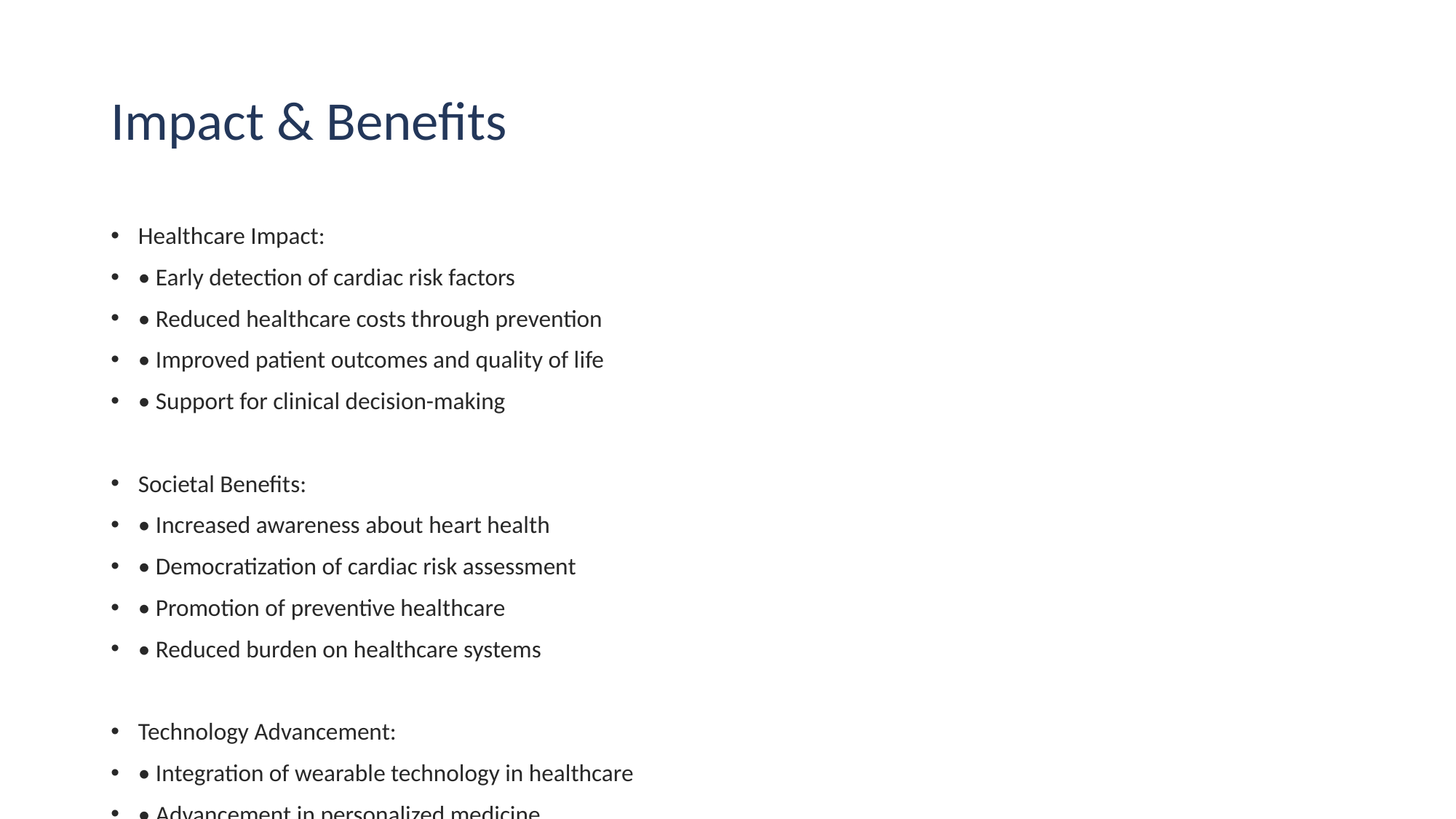

# Impact & Benefits
Healthcare Impact:
• Early detection of cardiac risk factors
• Reduced healthcare costs through prevention
• Improved patient outcomes and quality of life
• Support for clinical decision-making

Societal Benefits:
• Increased awareness about heart health
• Democratization of cardiac risk assessment
• Promotion of preventive healthcare
• Reduced burden on healthcare systems

Technology Advancement:
• Integration of wearable technology in healthcare
• Advancement in personalized medicine
• Contribution to digital health ecosystem
• Open-source components for research community